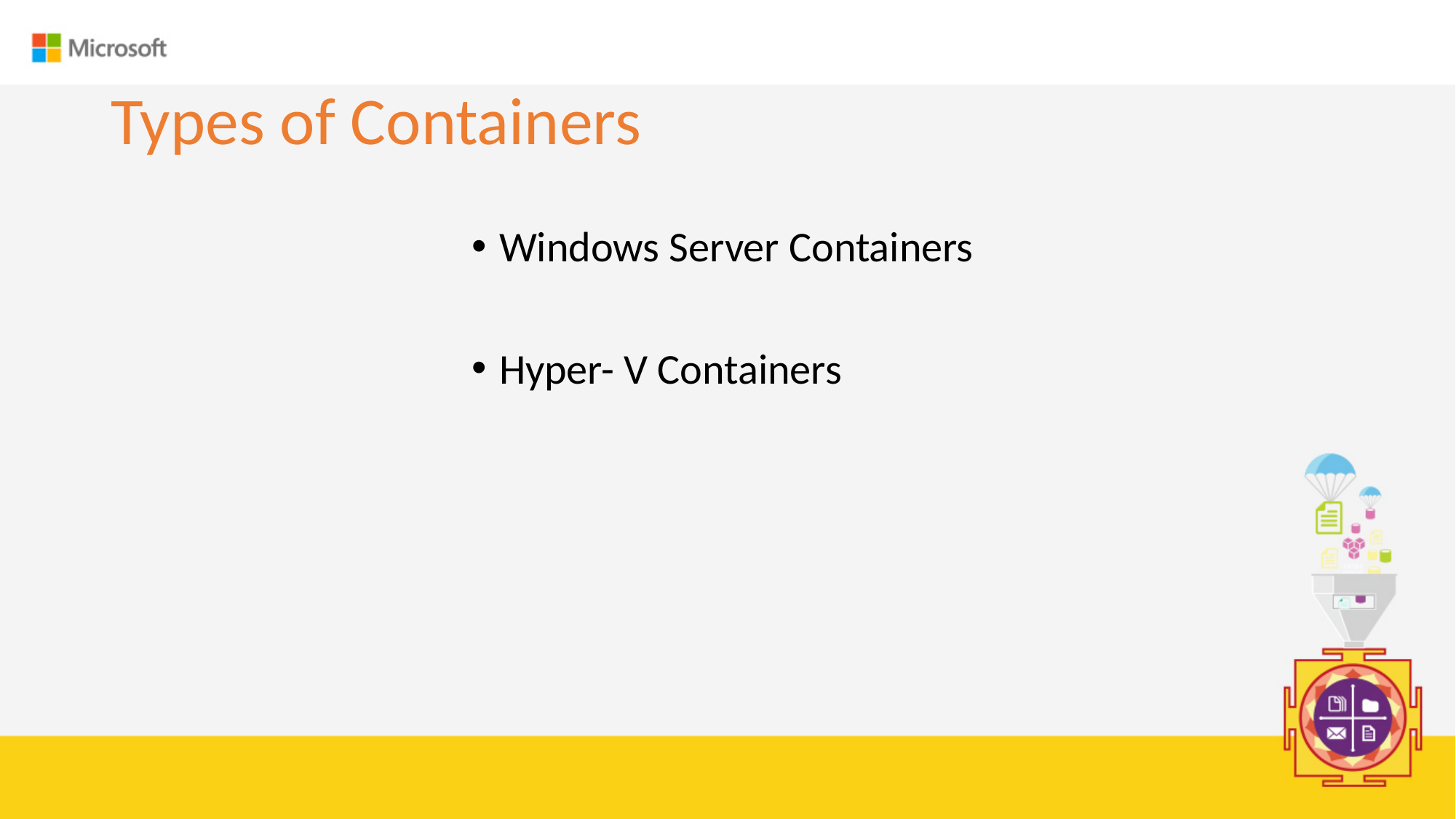

# Types of Containers
Windows Server Containers

Hyper- V Containers